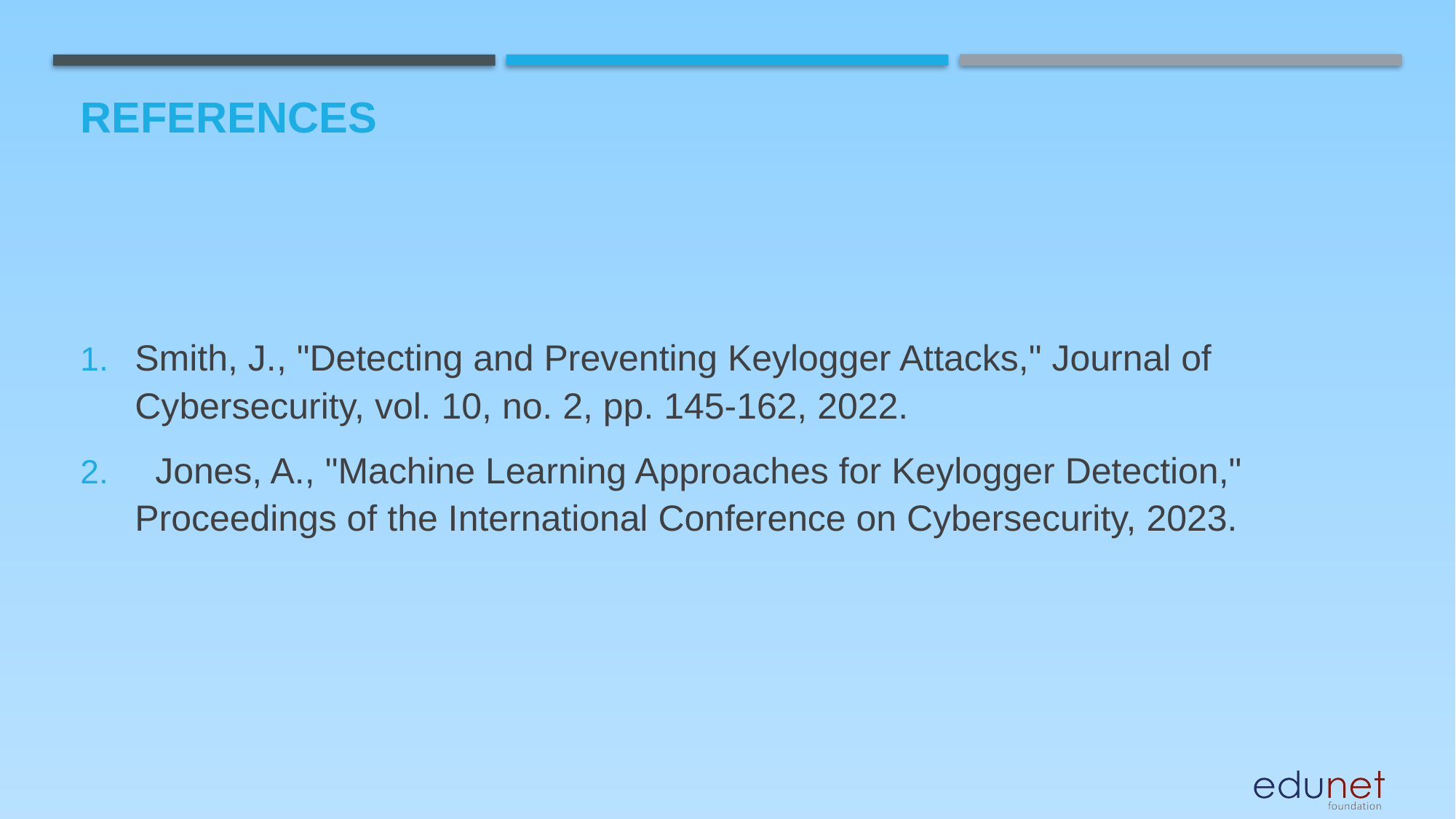

# References
Smith, J., "Detecting and Preventing Keylogger Attacks," Journal of Cybersecurity, vol. 10, no. 2, pp. 145-162, 2022.
  Jones, A., "Machine Learning Approaches for Keylogger Detection," Proceedings of the International Conference on Cybersecurity, 2023.